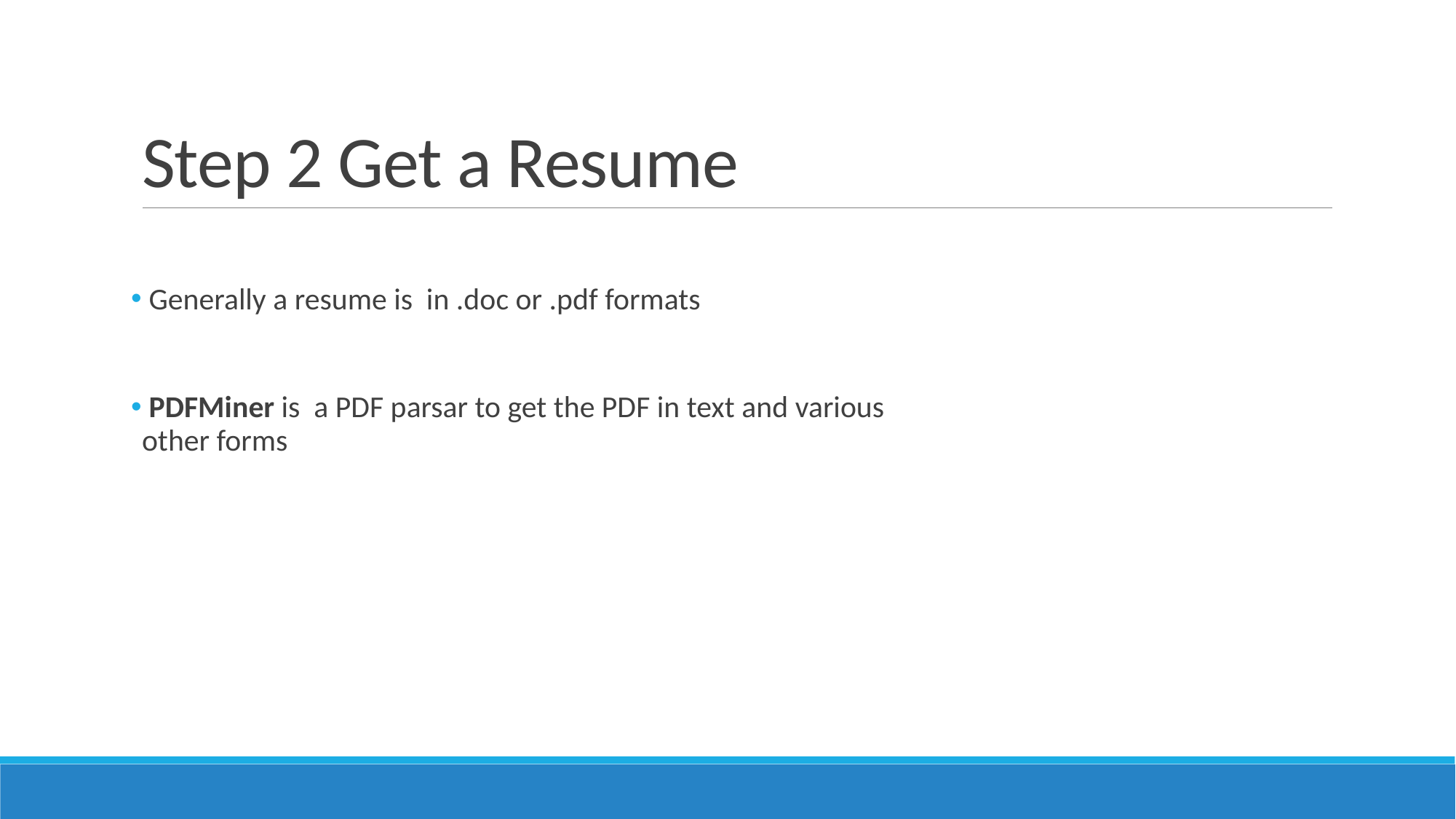

# Step 2 Get a Resume

 Generally a resume is  in .doc or .pdf formats

 PDFMiner is  a PDF parsar to get the PDF in text and various other forms